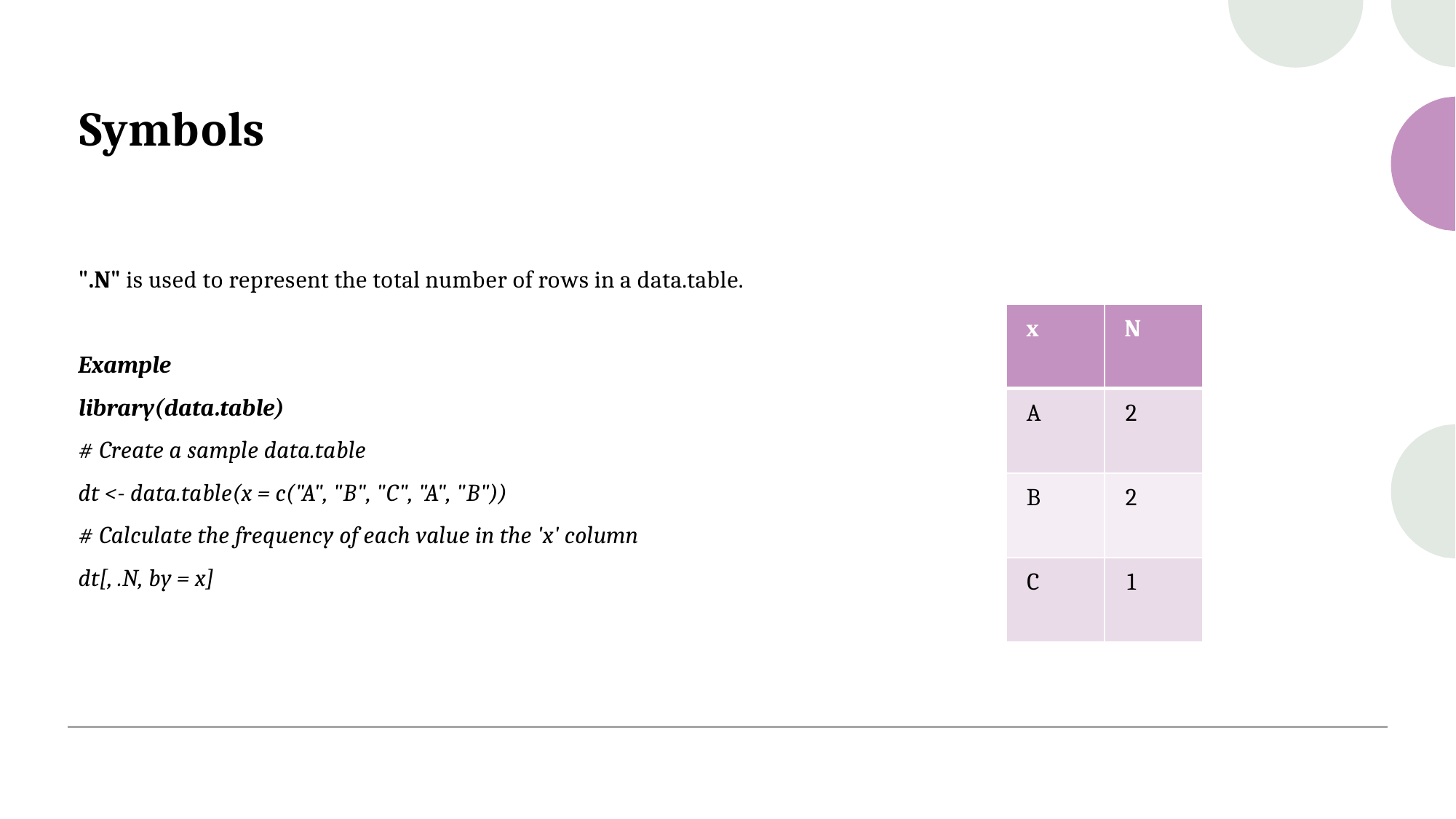

# Symbols
".N" is used to represent the total number of rows in a data.table.

Example
library(data.table)
# Create a sample data.table
dt <- data.table(x = c("A", "B", "C", "A", "B"))
# Calculate the frequency of each value in the 'x' column
dt[, .N, by = x]
| x | N |
| --- | --- |
| A | 2 |
| B | 2 |
| C | 1 |